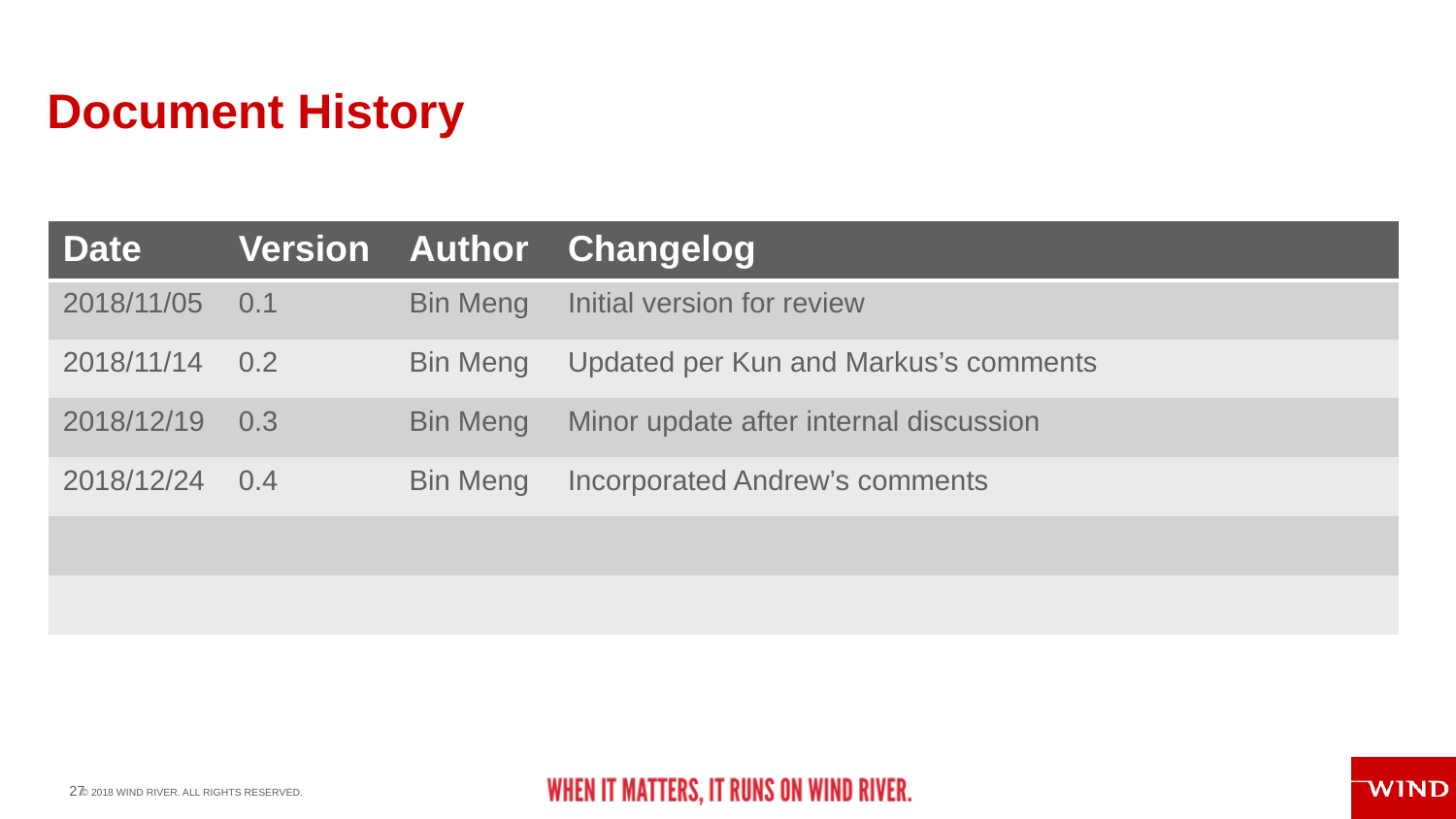

# Document History
| Date | Version | Author | Changelog |
| --- | --- | --- | --- |
| 2018/11/05 | 0.1 | Bin Meng | Initial version for review |
| 2018/11/14 | 0.2 | Bin Meng | Updated per Kun and Markus’s comments |
| 2018/12/19 | 0.3 | Bin Meng | Minor update after internal discussion |
| 2018/12/24 | 0.4 | Bin Meng | Incorporated Andrew’s comments |
|  |  |  |  |
|  |  |  |  |